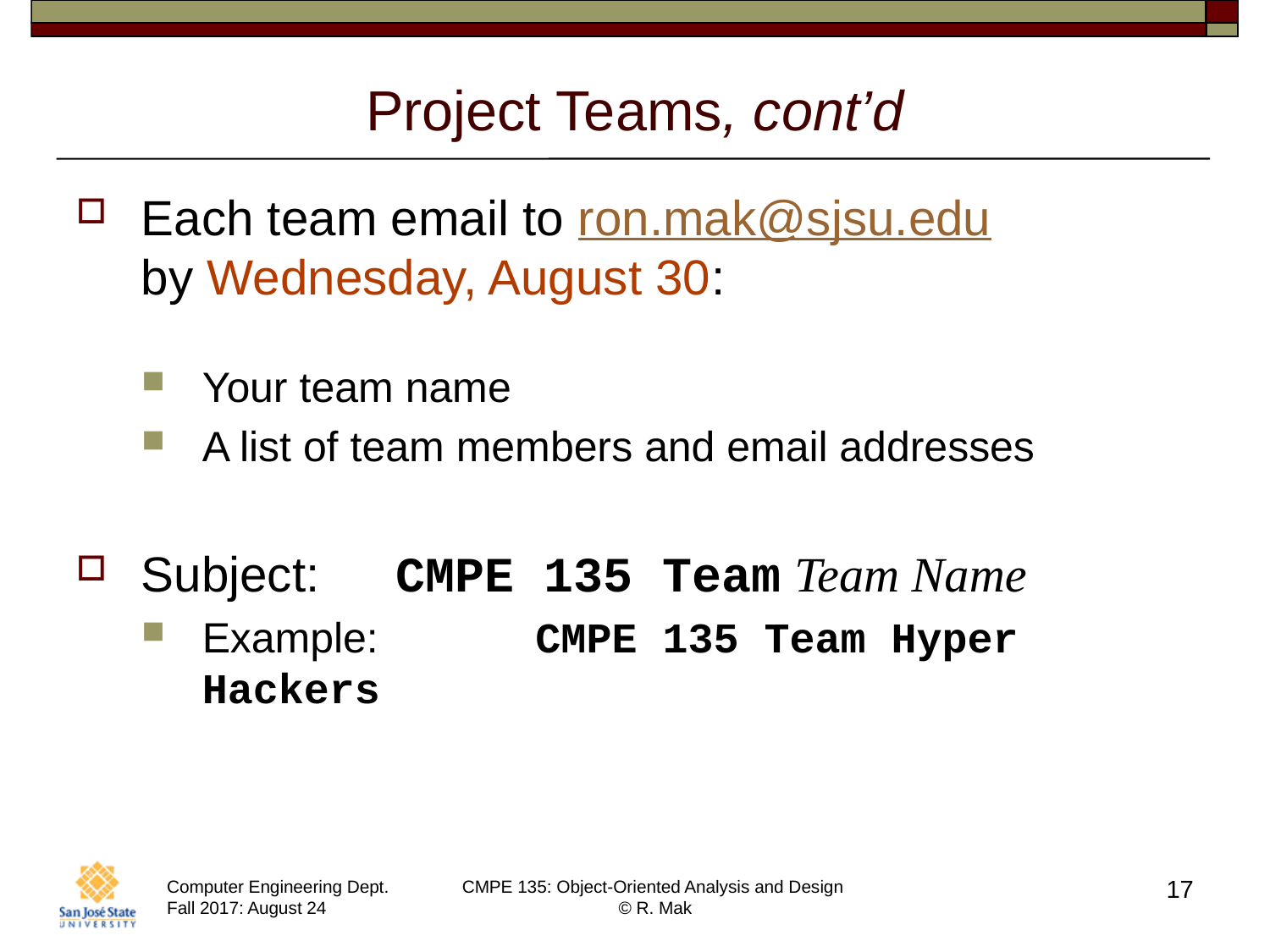

# Project Teams, cont’d
Each team email to ron.mak@sjsu.edu
by Wednesday, August 30:

Your team name
A list of team members and email addresses

Subject:	CMPE 135 Team Team Name
Example:	CMPE 135 Team Hyper Hackers
17